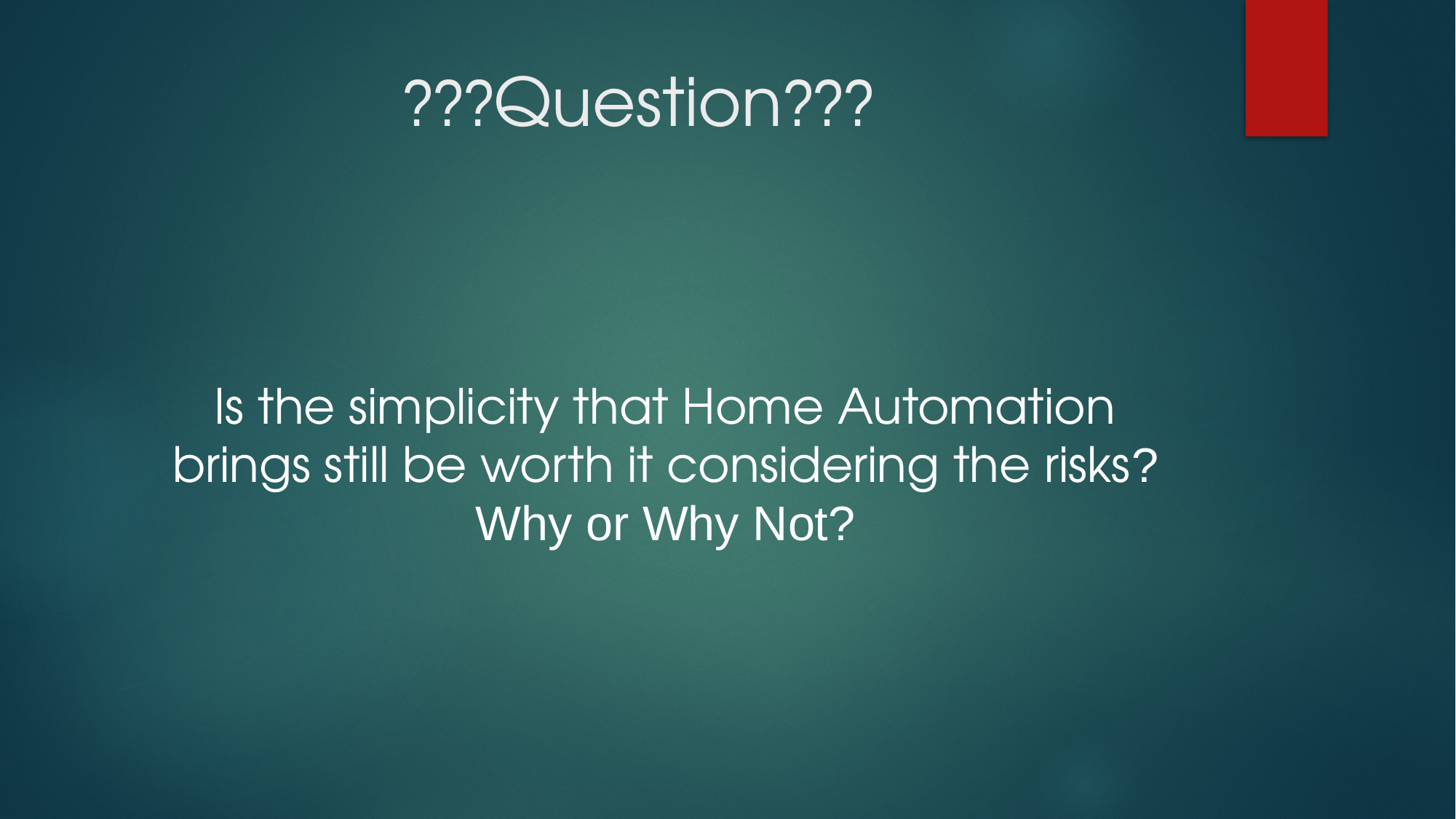

# ???Question???

Is the simplicity that Home Automation brings still be worth it considering the risks? Why or Why Not?